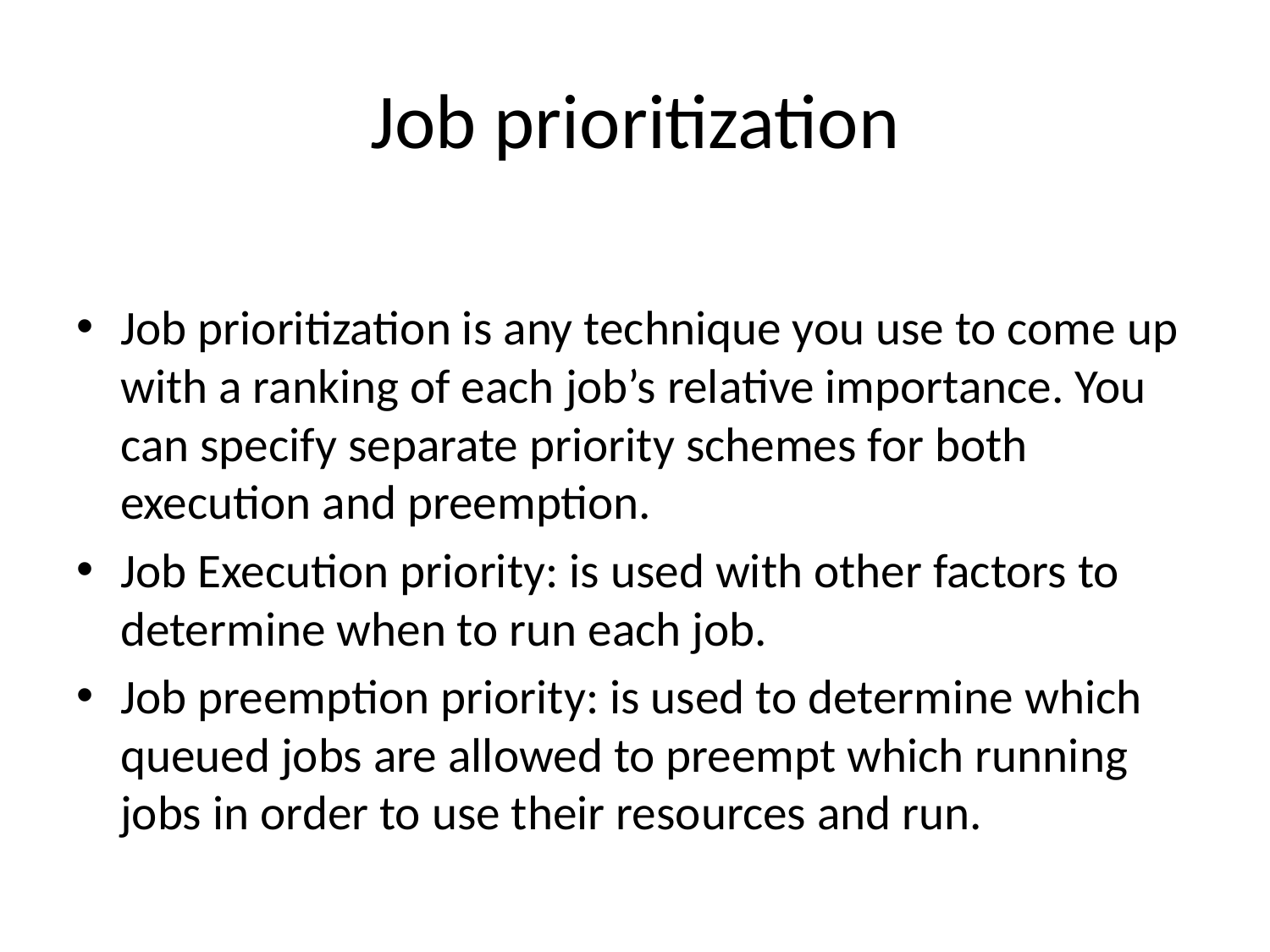

# Job prioritization

Job prioritization is any technique you use to come up with a ranking of each job’s relative importance. You can specify separate priority schemes for both execution and preemption.
Job Execution priority: is used with other factors to determine when to run each job.
Job preemption priority: is used to determine which queued jobs are allowed to preempt which running jobs in order to use their resources and run.